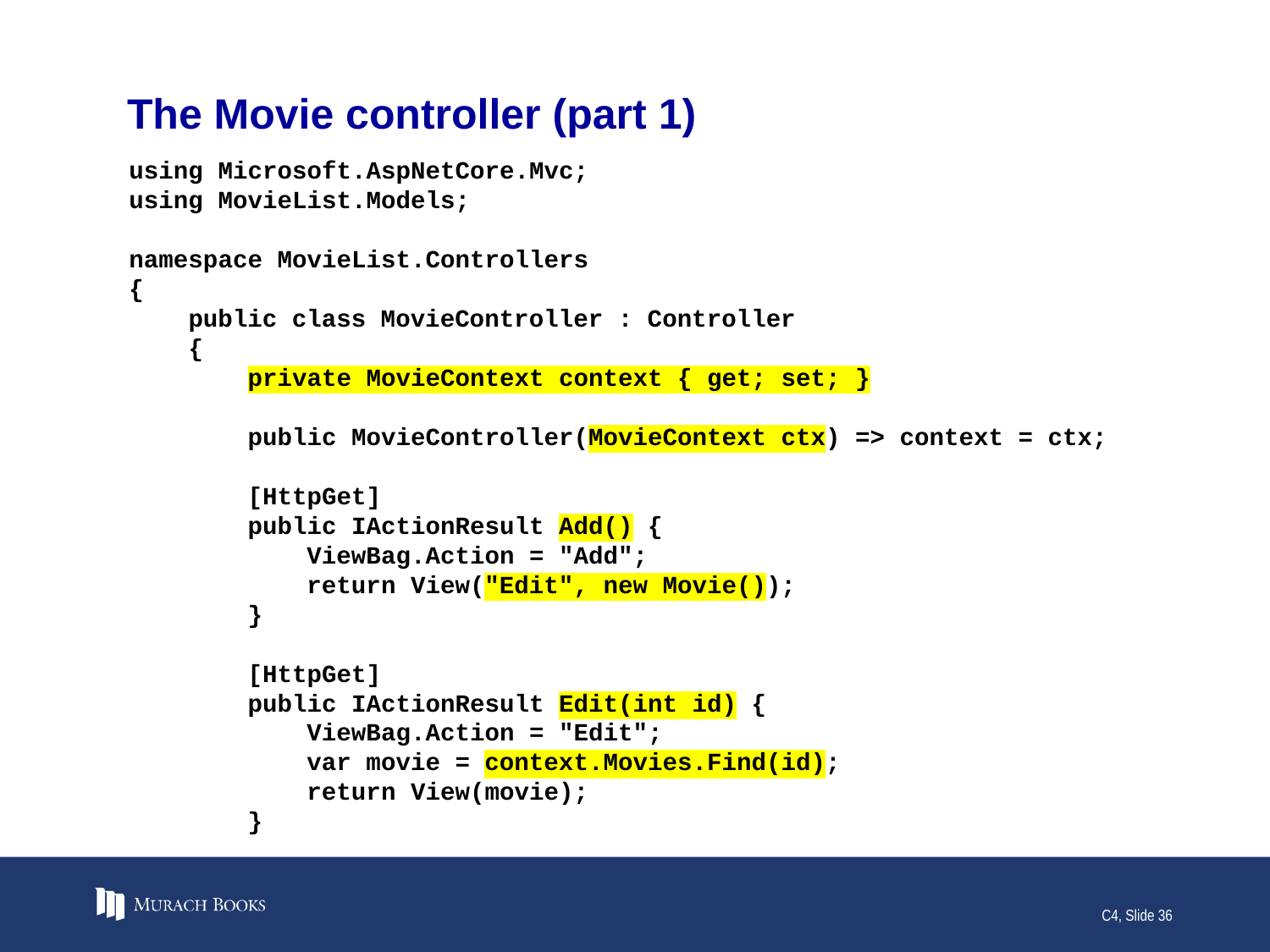

# The Movie controller (part 1)
using Microsoft.AspNetCore.Mvc;
using MovieList.Models;

namespace MovieList.Controllers
{
    public class MovieController : Controller
    {
        private MovieContext context { get; set; }

        public MovieController(MovieContext ctx) => context = ctx;

        [HttpGet]
        public IActionResult Add() {
            ViewBag.Action = "Add";
            return View("Edit", new Movie());
        }

        [HttpGet]
        public IActionResult Edit(int id) {
            ViewBag.Action = "Edit";
            var movie = context.Movies.Find(id);
            return View(movie);
        }

C4, Slide 36